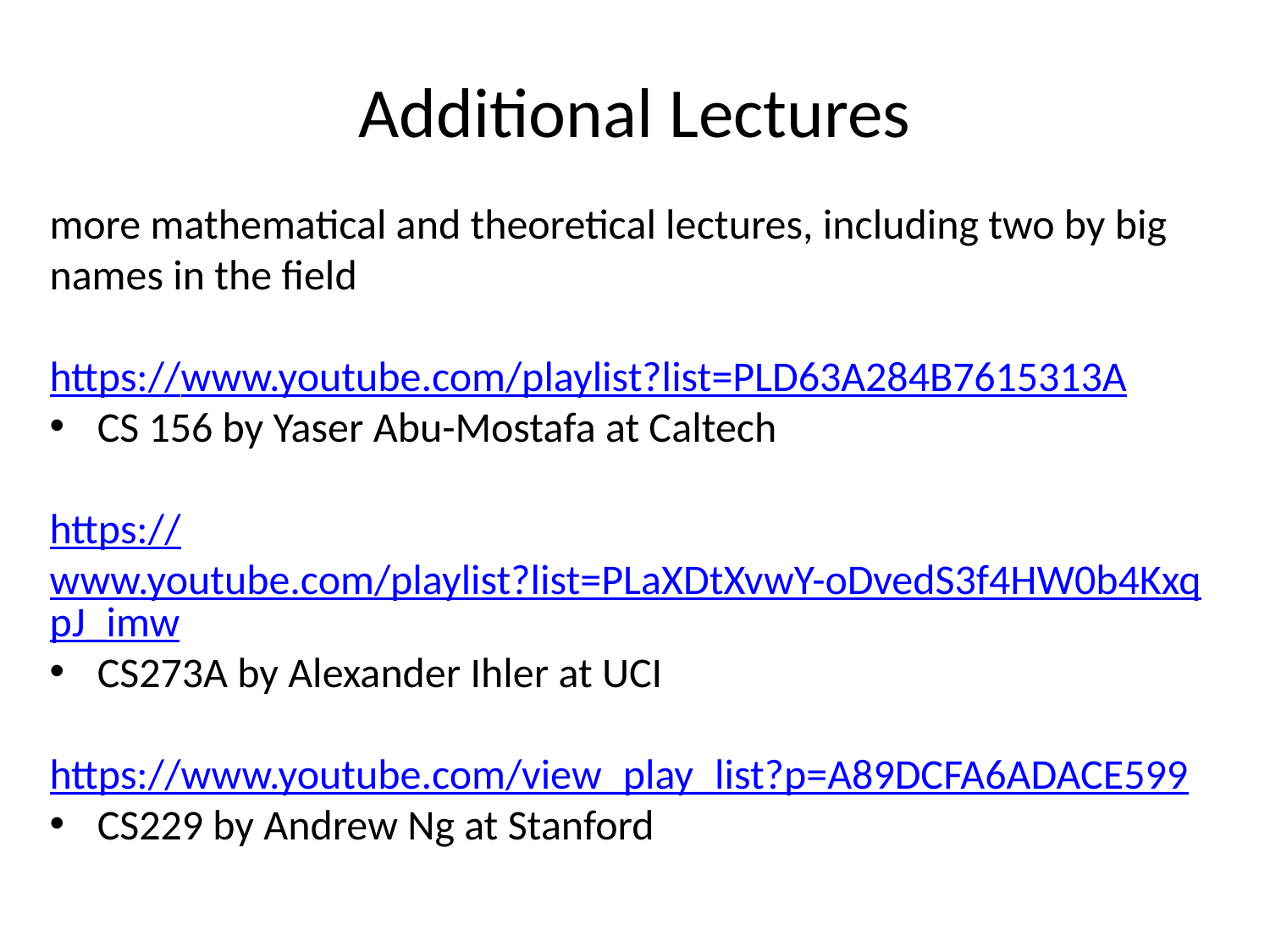

Additional Lectures
more mathematical and theoretical lectures, including two by big names in the field

https://www.youtube.com/playlist?list=PLD63A284B7615313A
CS 156 by Yaser Abu-Mostafa at Caltech

https://www.youtube.com/playlist?list=PLaXDtXvwY-oDvedS3f4HW0b4KxqpJ_imw
CS273A by Alexander Ihler at UCI

https://www.youtube.com/view_play_list?p=A89DCFA6ADACE599
CS229 by Andrew Ng at Stanford